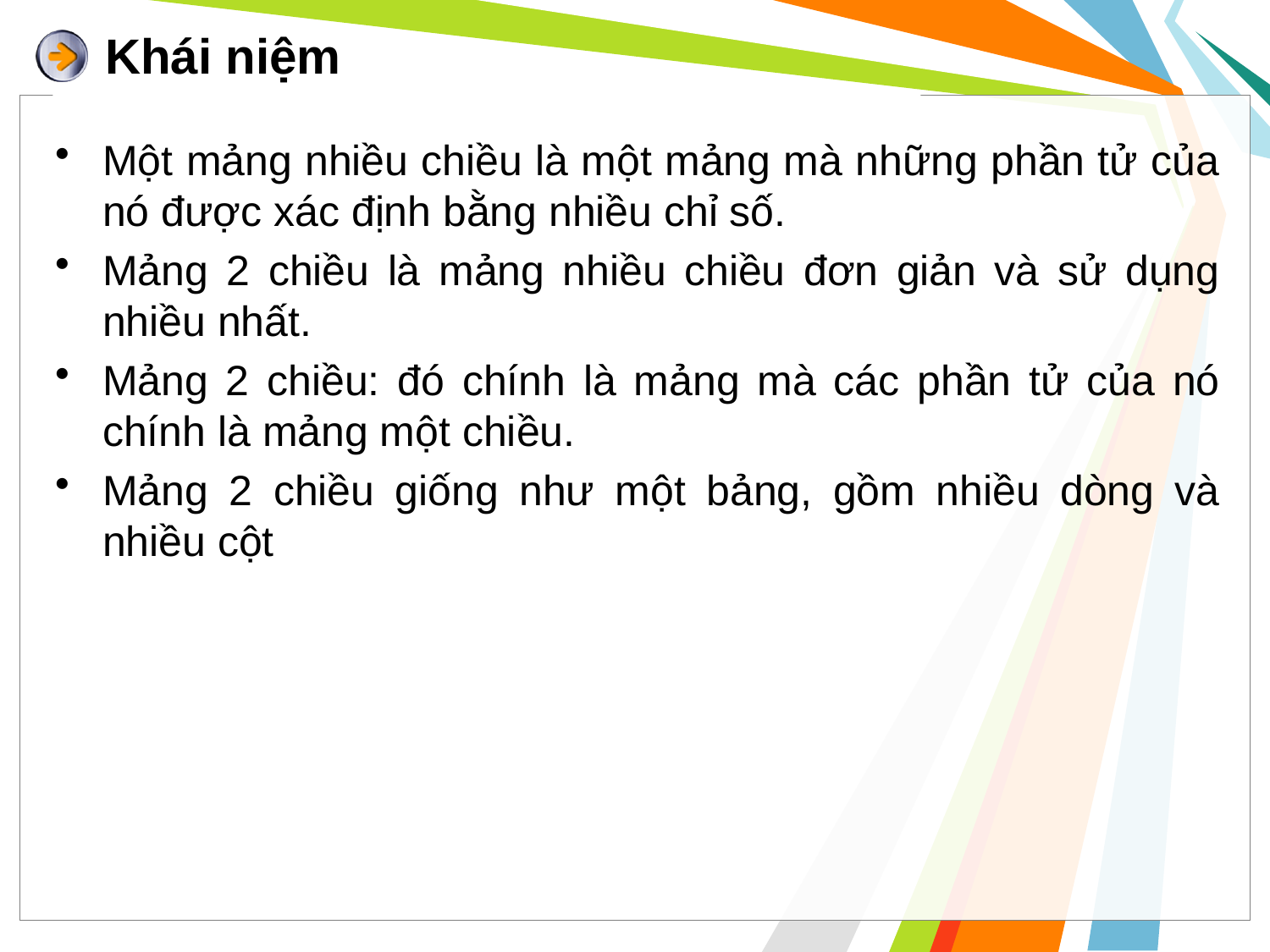

# Khái niệm
Một mảng nhiều chiều là một mảng mà những phần tử của nó được xác định bằng nhiều chỉ số.
Mảng 2 chiều là mảng nhiều chiều đơn giản và sử dụng nhiều nhất.
Mảng 2 chiều: đó chính là mảng mà các phần tử của nó chính là mảng một chiều.
Mảng 2 chiều giống như một bảng, gồm nhiều dòng và nhiều cột